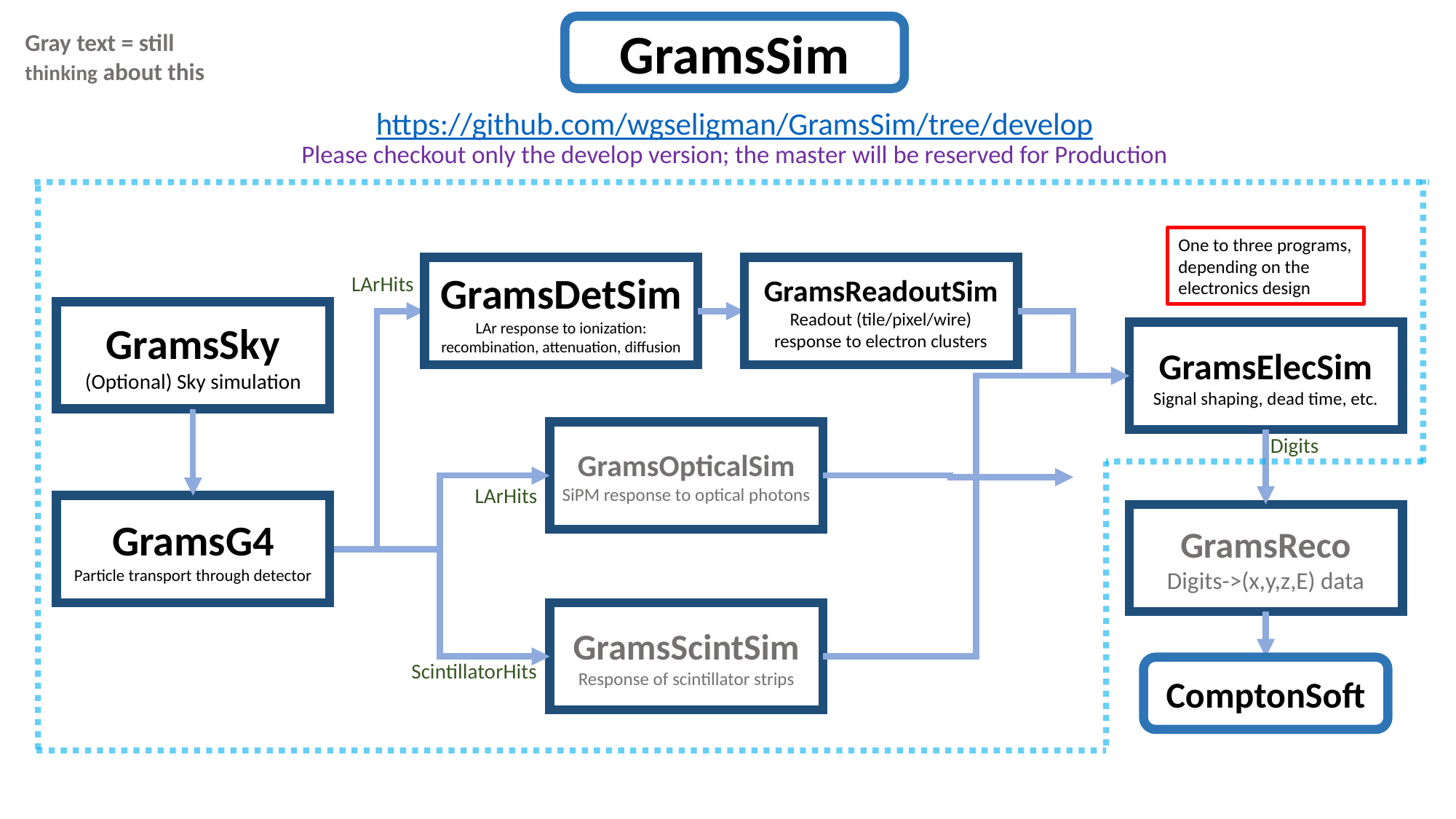

May need more work for NEST if G4’s model of scintillation photons is not sufficient.
GramsSim
Gray text = still thinking about this
https://github.com/wgseligman/GramsSim/tree/develop
Please checkout only the develop version; the master will be reserved for Production
One to three programs, depending on the electronics design
GramsDetSim
LAr response to ionization: recombination, attenuation, diffusion
GramsReadoutSim
Readout (tile/pixel/wire) response to electron clusters
LArHits
GramsSky
(Optional) Sky simulation
GramsElecSim
Signal shaping, dead time, etc.
GramsOpticalSim
SiPM response to optical photons
Digits
LArHits
GramsG4
Particle transport through detector
GramsReco
Digits->(x,y,z,E) data
GramsScintSim
Response of scintillator strips
ScintillatorHits
ComptonSoft